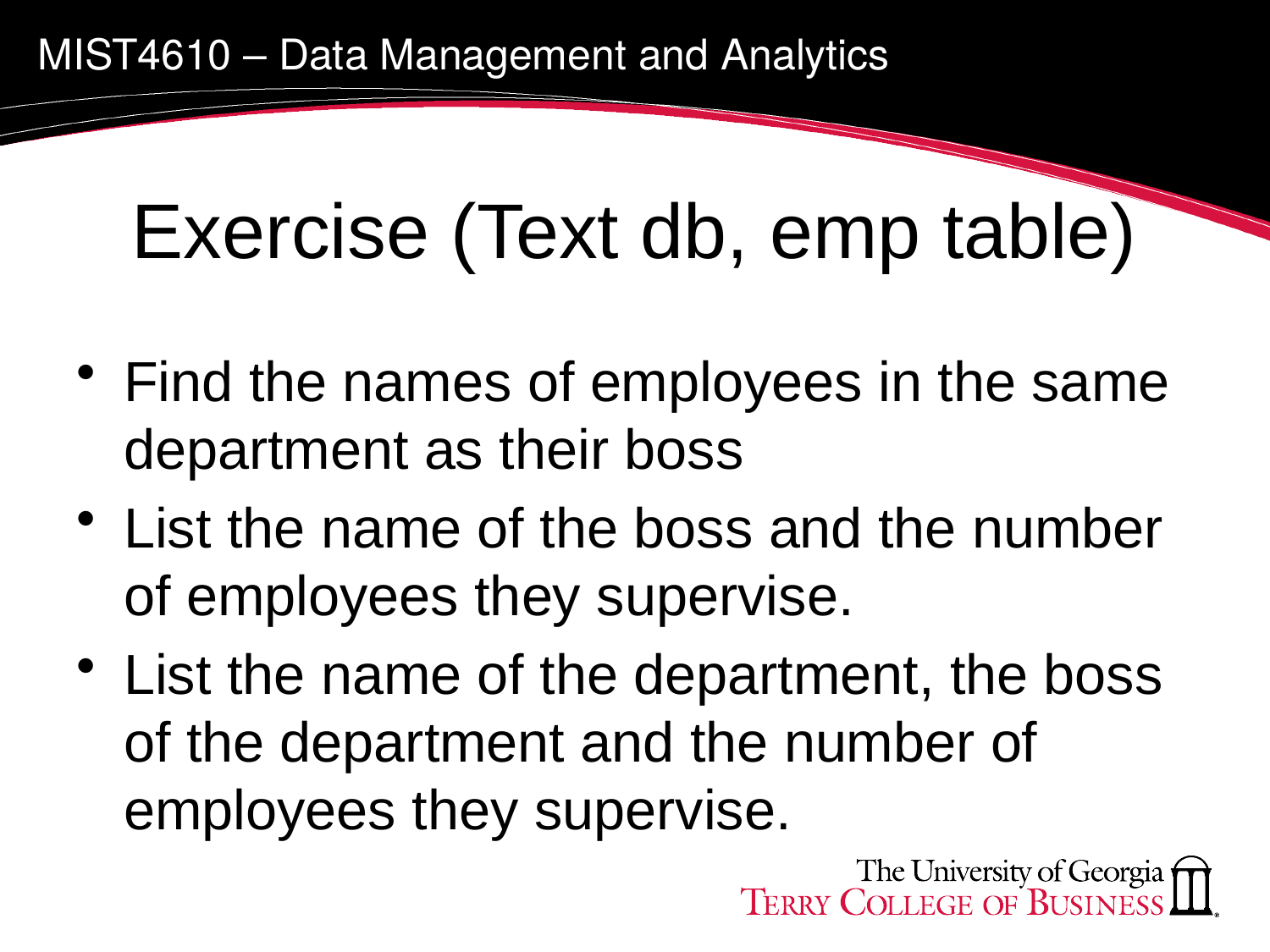

# Exercise (Text db, emp table)
Find the names of employees in the same department as their boss
List the name of the boss and the number of employees they supervise.
List the name of the department, the boss of the department and the number of employees they supervise.